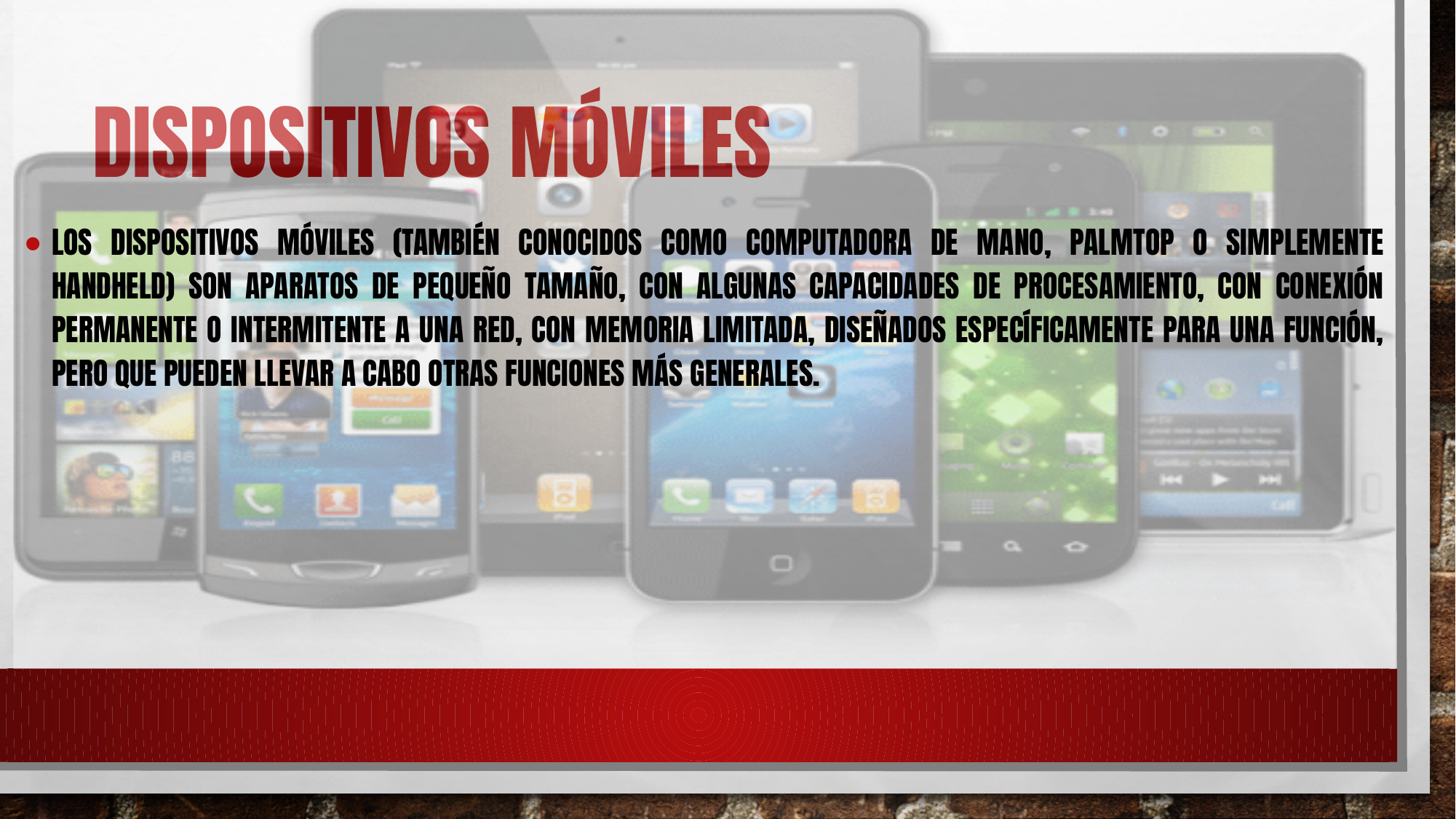

Los dispositivos móviles (también conocidos como computadora de mano, palmtop o simplemente handheld) son aparatos de pequeño tamaño, con algunas capacidades de procesamiento, con conexión permanente o intermitente a una red, con memoria limitada, diseñados específicamente para una función, pero que pueden llevar a cabo otras funciones más generales.

# Dispositivos móviles